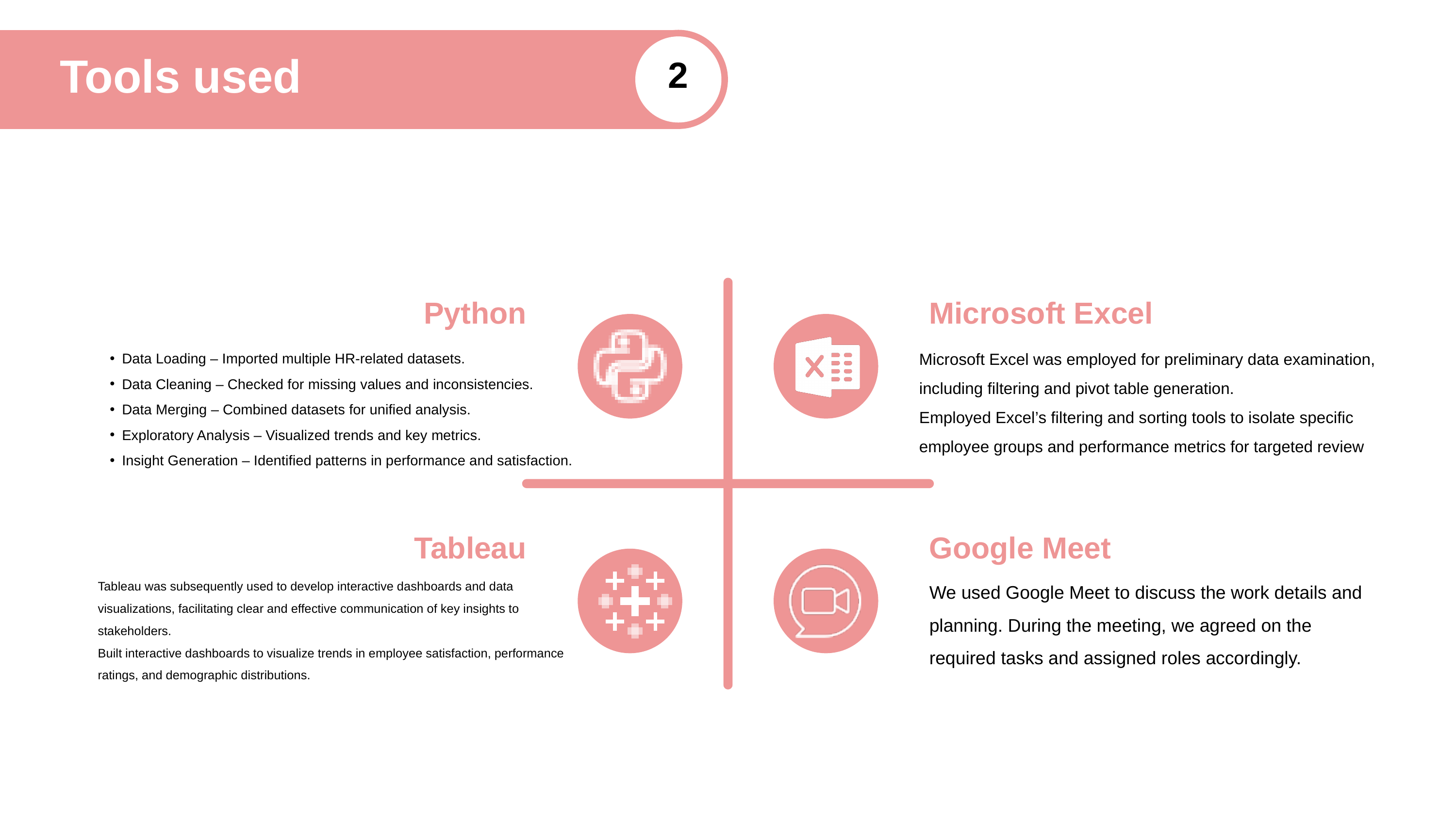

Tools used
2

Python
Microsoft Excel

Data Loading – Imported multiple HR-related datasets.
Data Cleaning – Checked for missing values and inconsistencies.
Data Merging – Combined datasets for unified analysis.
Exploratory Analysis – Visualized trends and key metrics.
Insight Generation – Identified patterns in performance and satisfaction.

Microsoft Excel was employed for preliminary data examination, including filtering and pivot table generation.
Employed Excel’s filtering and sorting tools to isolate specific employee groups and performance metrics for targeted review

Tableau
Google Meet

Tableau was subsequently used to develop interactive dashboards and data visualizations, facilitating clear and effective communication of key insights to stakeholders.
Built interactive dashboards to visualize trends in employee satisfaction, performance ratings, and demographic distributions.

We used Google Meet to discuss the work details and planning. During the meeting, we agreed on the required tasks and assigned roles accordingly.